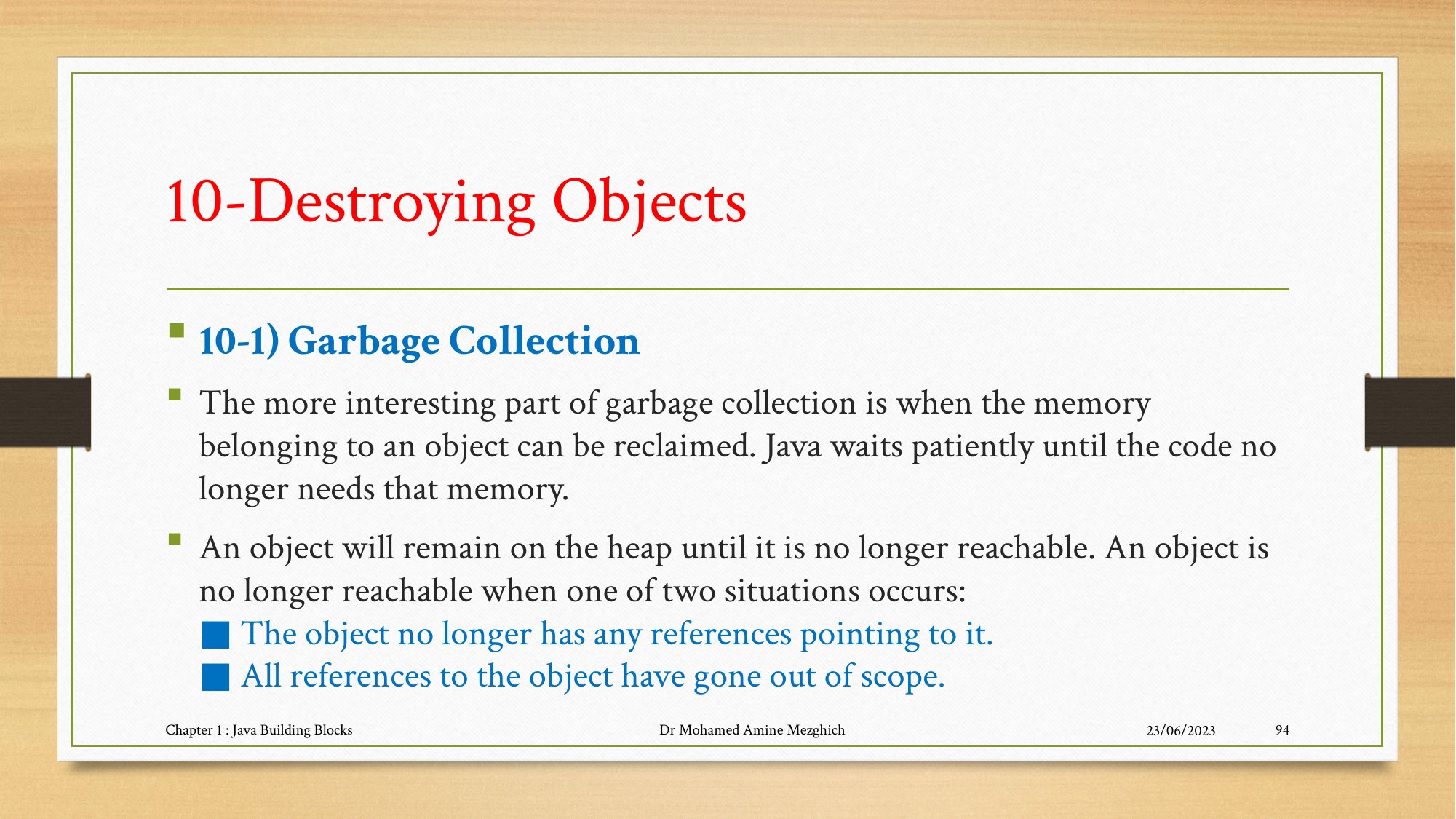

# 10-Destroying Objects
10-1) Garbage Collection
The more interesting part of garbage collection is when the memory belonging to an object can be reclaimed. Java waits patiently until the code no longer needs that memory.
An object will remain on the heap until it is no longer reachable. An object is no longer reachable when one of two situations occurs:
■ The object no longer has any references pointing to it.
■ All references to the object have gone out of scope.
Chapter 1 : Java Building Blocks                                                                                         Dr Mohamed Amine Mezghich
23/06/2023
94